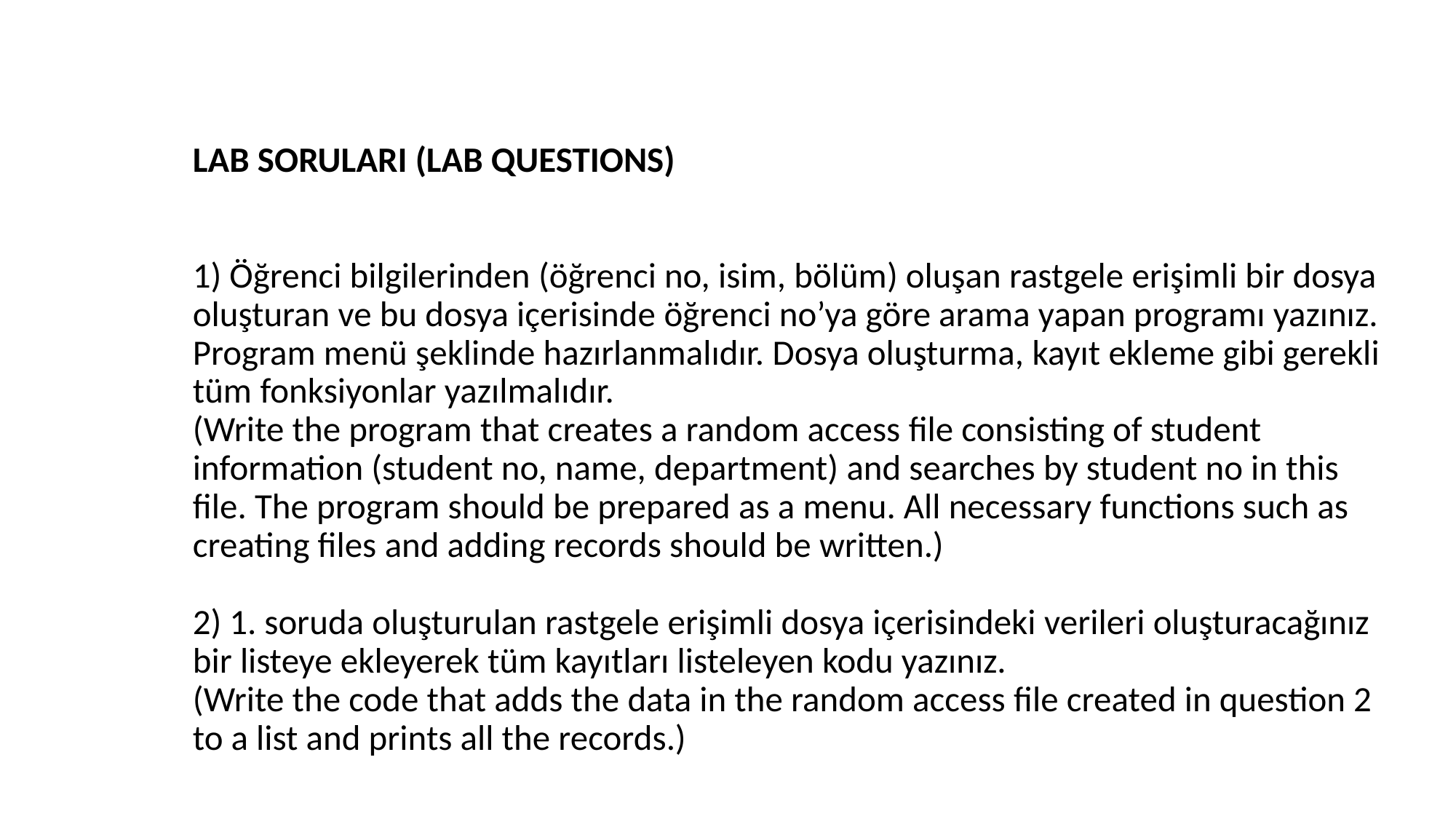

# LAB SORULARI (LAB QUESTIONS)   1) Öğrenci bilgilerinden (öğrenci no, isim, bölüm) oluşan rastgele erişimli bir dosya oluşturan ve bu dosya içerisinde öğrenci no’ya göre arama yapan programı yazınız. Program menü şeklinde hazırlanmalıdır. Dosya oluşturma, kayıt ekleme gibi gerekli tüm fonksiyonlar yazılmalıdır. (Write the program that creates a random access file consisting of student information (student no, name, department) and searches by student no in this file. The program should be prepared as a menu. All necessary functions such as creating files and adding records should be written.)   2) 1. soruda oluşturulan rastgele erişimli dosya içerisindeki verileri oluşturacağınız bir listeye ekleyerek tüm kayıtları listeleyen kodu yazınız. (Write the code that adds the data in the random access file created in question 2 to a list and prints all the records.)